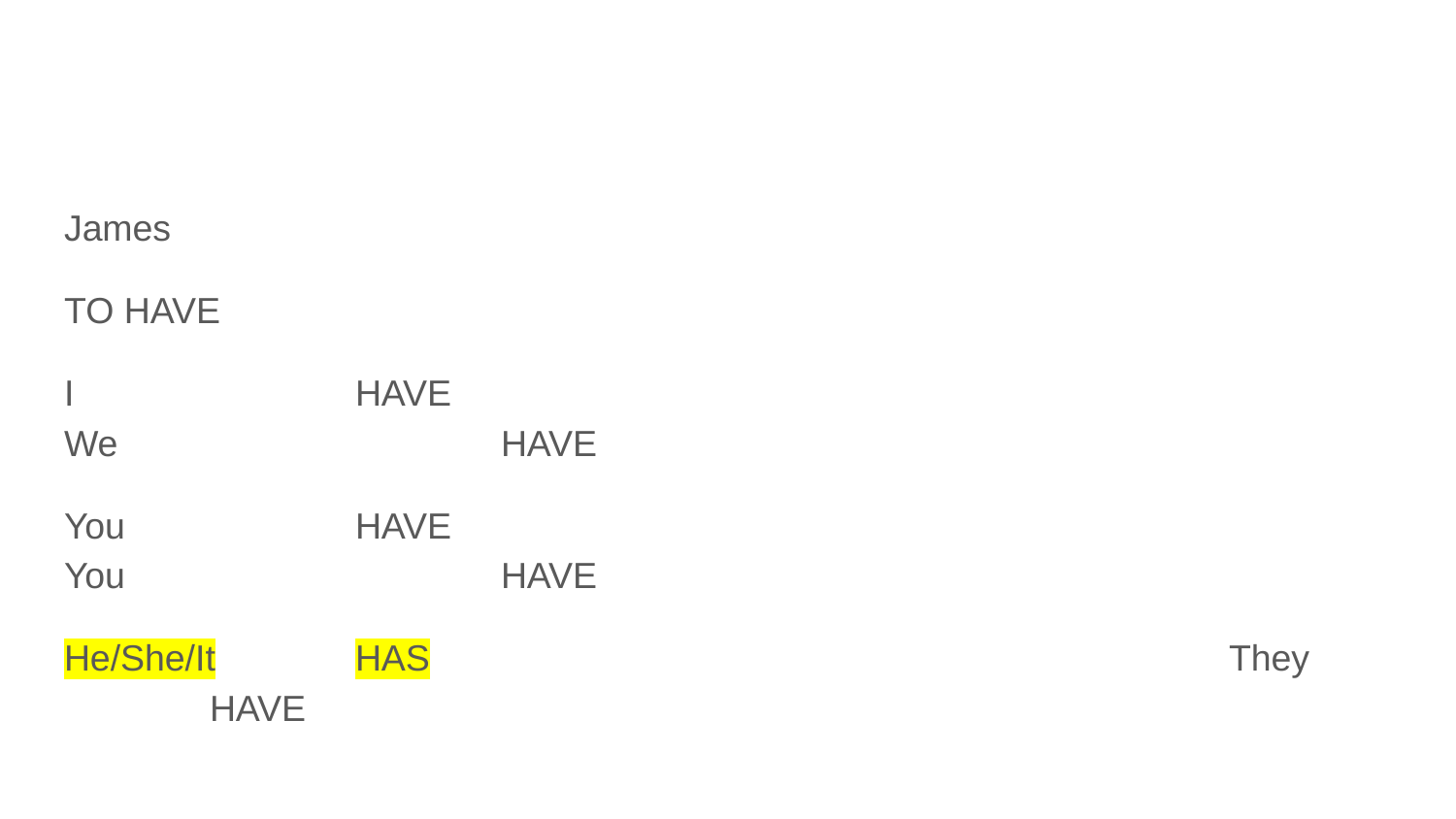

#
James
TO HAVE
I		HAVE							We			HAVE
You		HAVE							You			HAVE
He/She/It	HAS						They		HAVE